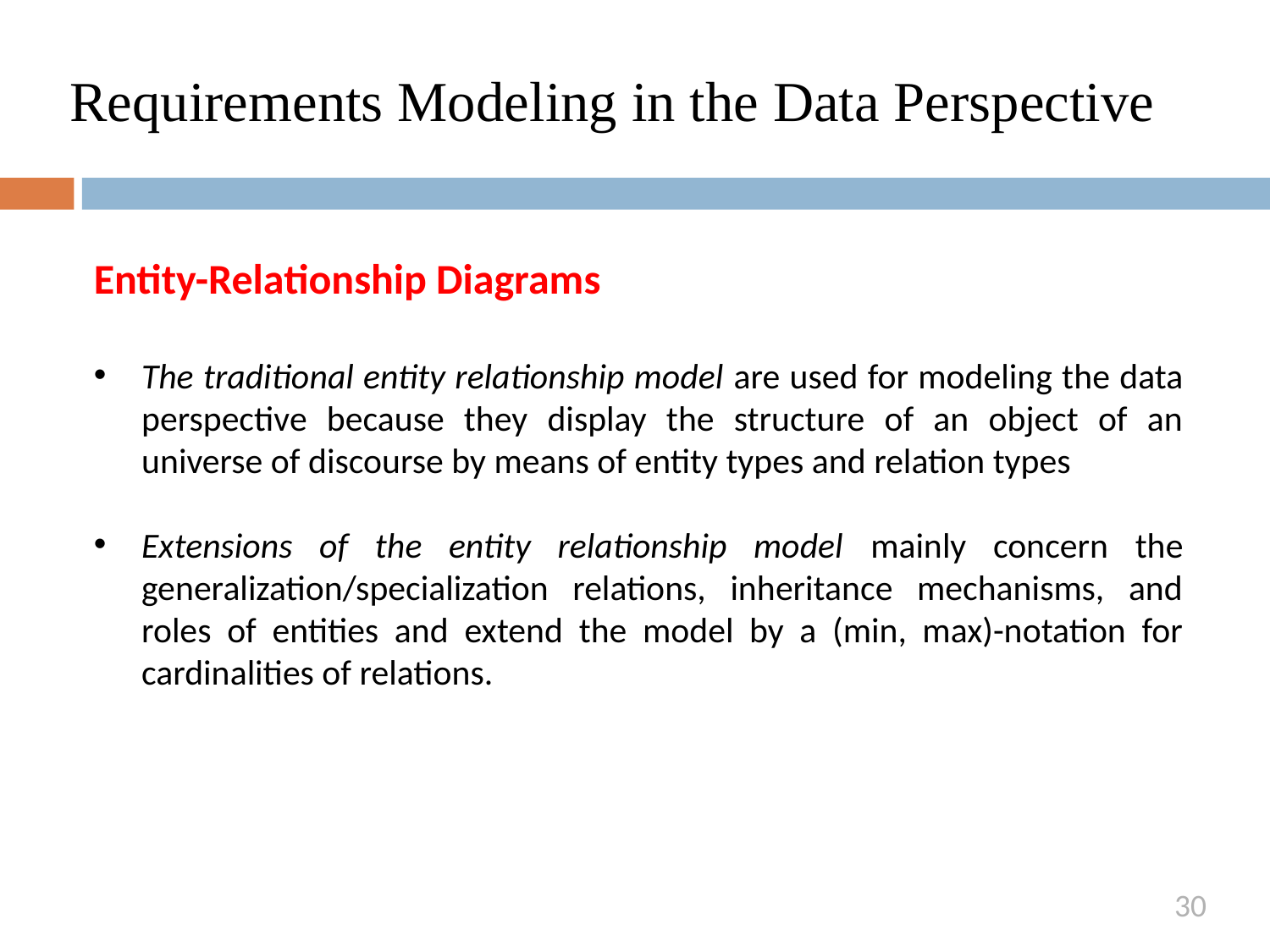

# Requirements Modeling in the Data Perspective
Entity-Relationship Diagrams

The traditional entity relationship model are used for modeling the data perspective because they display the structure of an object of an universe of discourse by means of entity types and relation types

Extensions of the entity relationship model mainly concern the generalization/specialization relations, inheritance mechanisms, and roles of entities and extend the model by a (min, max)-notation for cardinalities of relations.
30